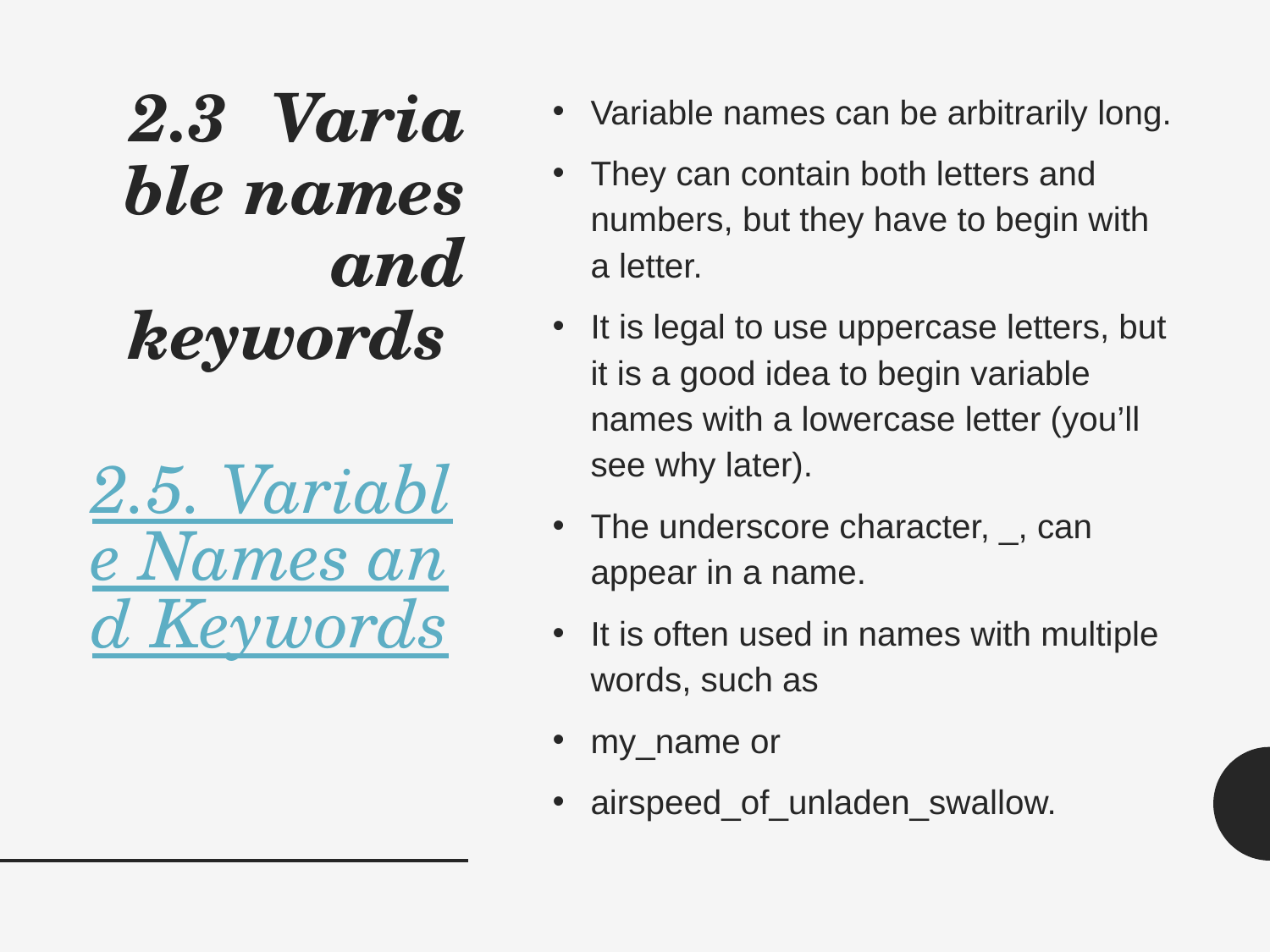

# 2.3  Variable names and keywords 2.5. Variable Names and Keywords
Variable names can be arbitrarily long.
They can contain both letters and numbers, but they have to begin with a letter.
It is legal to use uppercase letters, but it is a good idea to begin variable names with a lowercase letter (you’ll see why later).
The underscore character, _, can appear in a name.
It is often used in names with multiple words, such as
my_name or
airspeed_of_unladen_swallow.